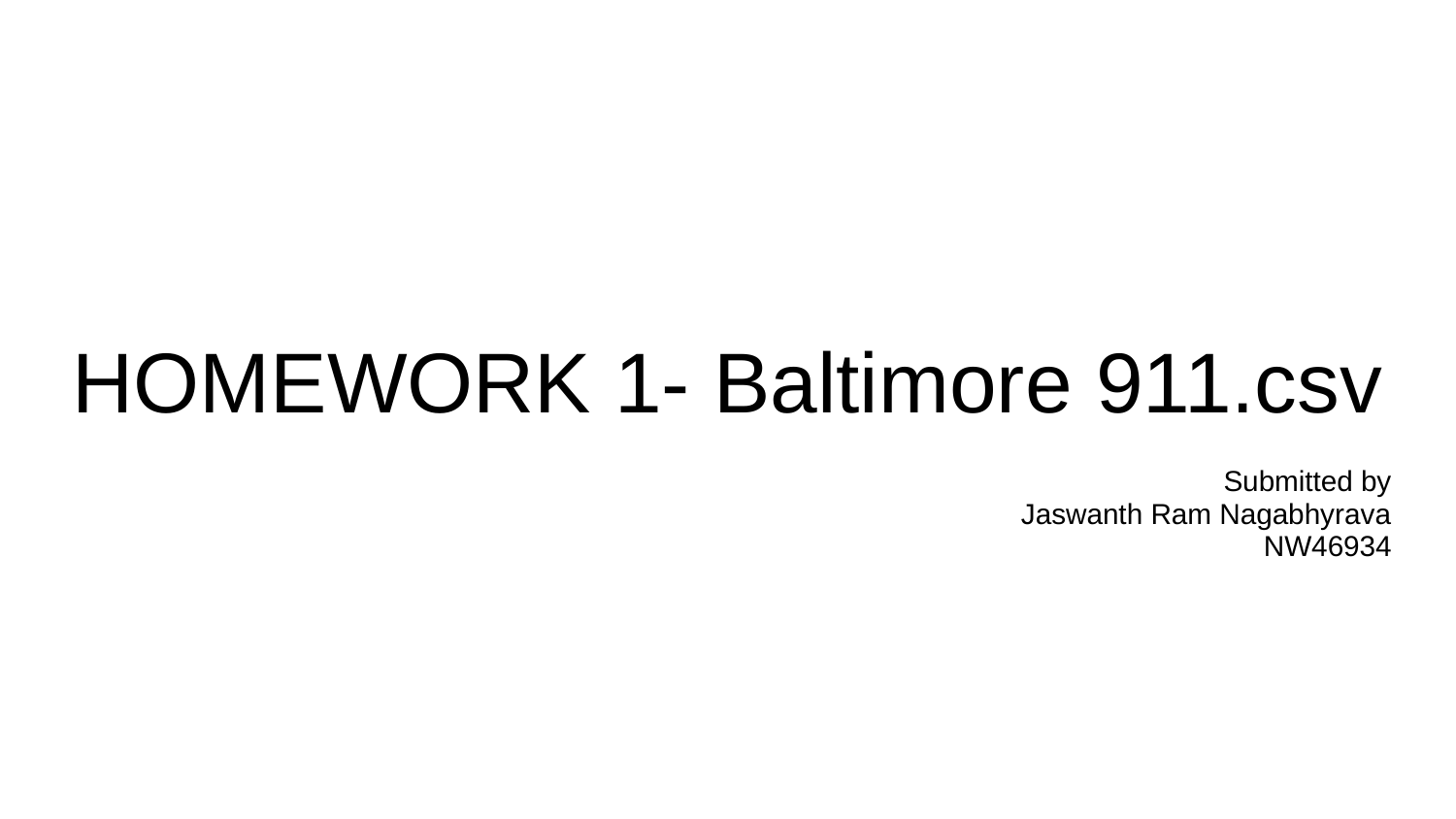

# HOMEWORK 1- Baltimore 911.csv
Submitted by
Jaswanth Ram Nagabhyrava
NW46934